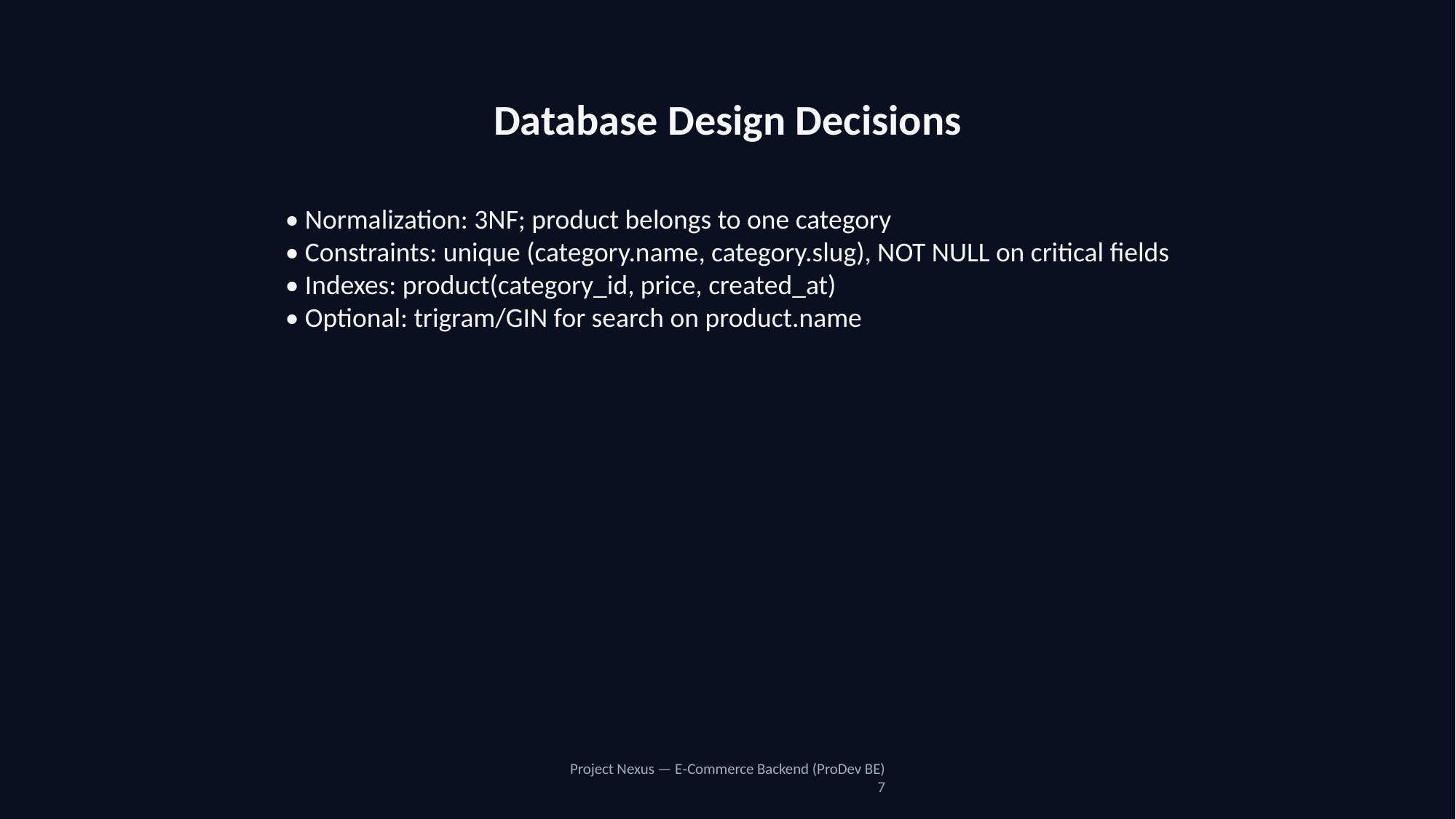

Database Design Decisions
• Normalization: 3NF; product belongs to one category
• Constraints: unique (category.name, category.slug), NOT NULL on critical fields
• Indexes: product(category_id, price, created_at)
• Optional: trigram/GIN for search on product.name
Project Nexus — E‑Commerce Backend (ProDev BE)
7